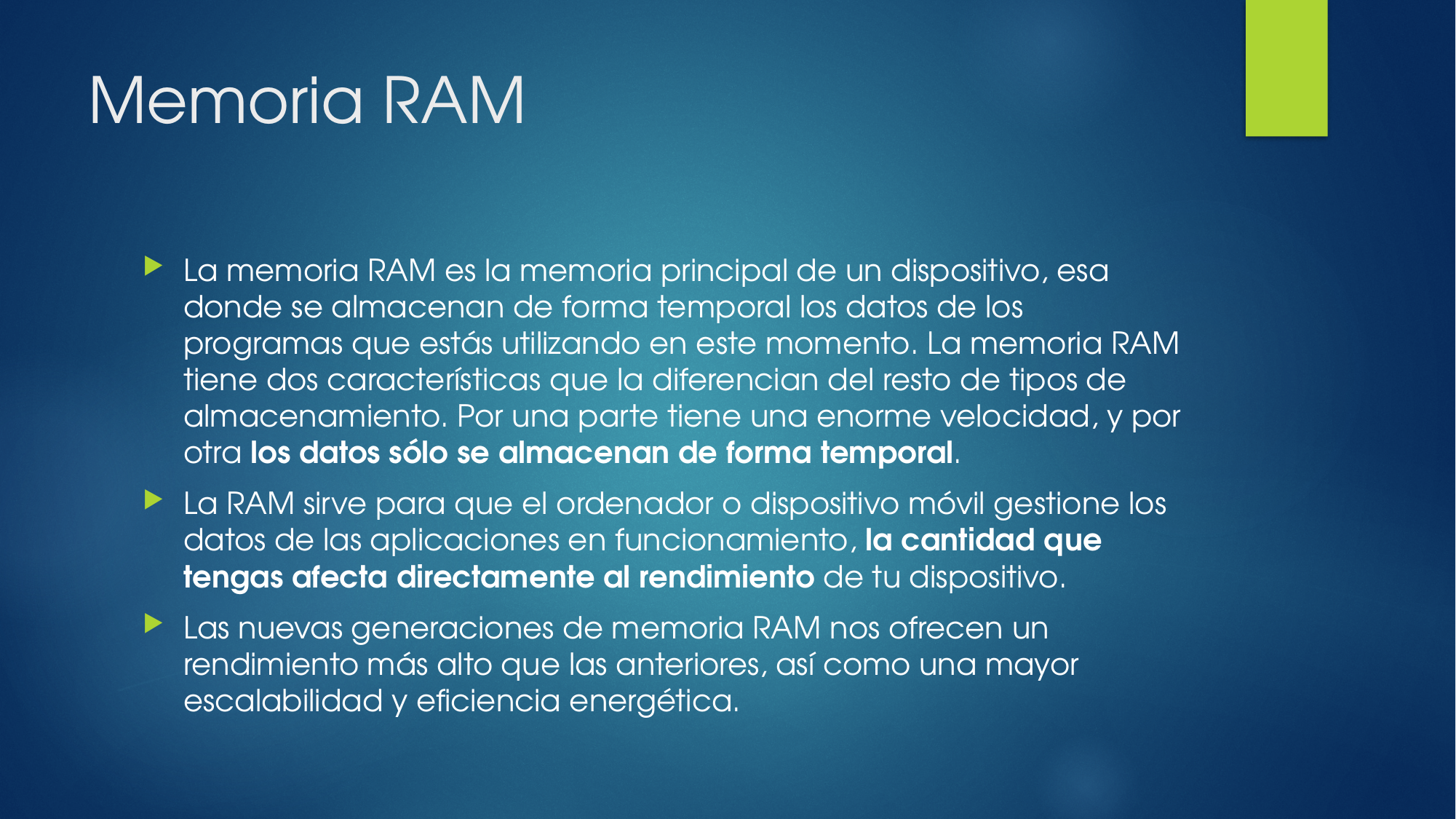

# Memoria RAM
La memoria RAM es la memoria principal de un dispositivo, esa donde se almacenan de forma temporal los datos de los programas que estás utilizando en este momento. La memoria RAM tiene dos características que la diferencian del resto de tipos de almacenamiento. Por una parte tiene una enorme velocidad, y por otra los datos sólo se almacenan de forma temporal.
La RAM sirve para que el ordenador o dispositivo móvil gestione los datos de las aplicaciones en funcionamiento, la cantidad que tengas afecta directamente al rendimiento de tu dispositivo.
Las nuevas generaciones de memoria RAM nos ofrecen un rendimiento más alto que las anteriores, así como una mayor escalabilidad y eficiencia energética.